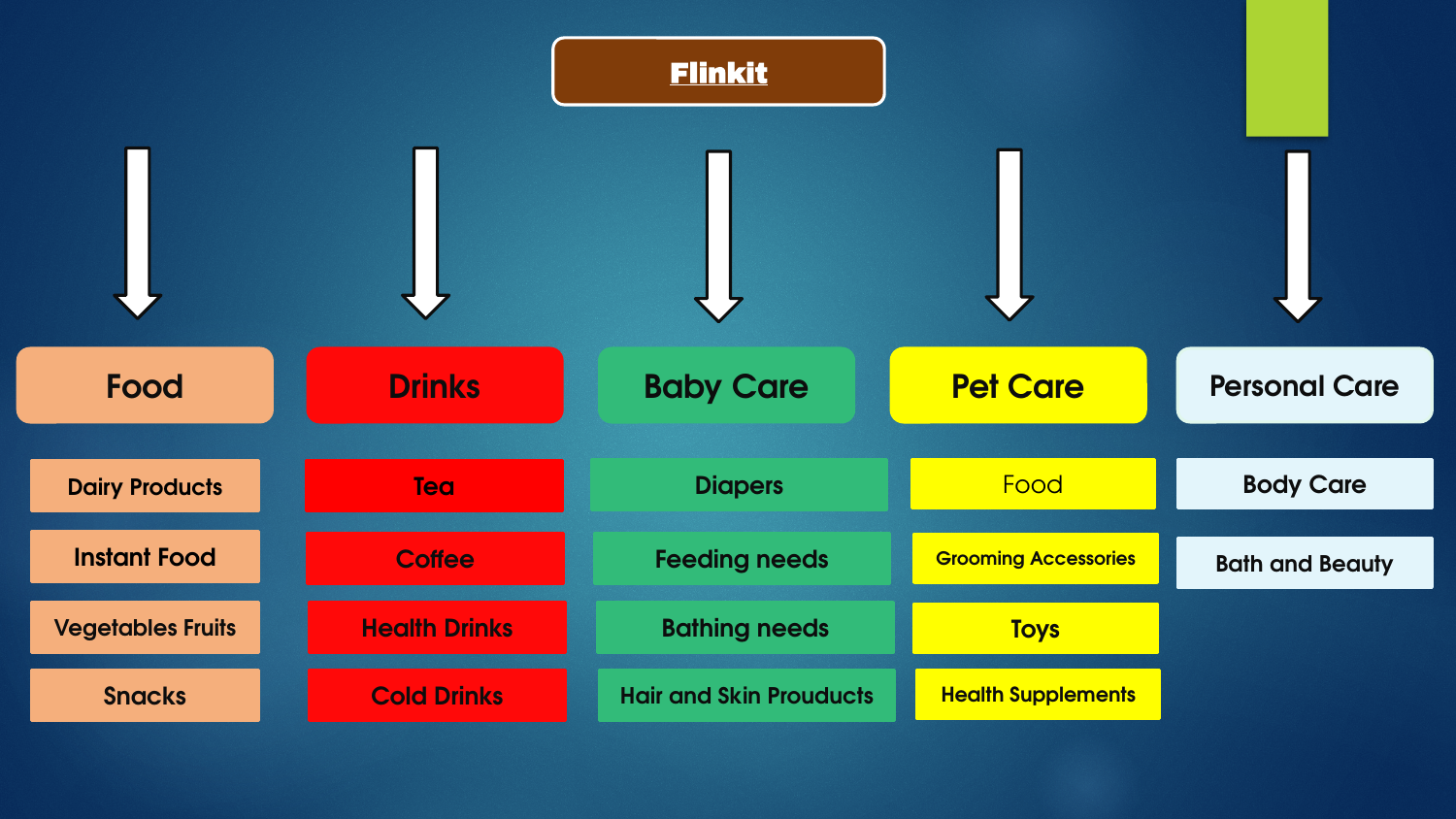

Flinkit

Baby Care
Drinks
Food
Pet Care
Personal Care
Diapers
Food
Body Care
Dairy Products
Tea
Instant Food
Coffee
Feeding needs
Grooming Accessories
Bath and Beauty
Bathing needs
Health Drinks
Vegetables Fruits
Toys
Snacks
Cold Drinks
Hair and Skin Prouducts
Health Supplements